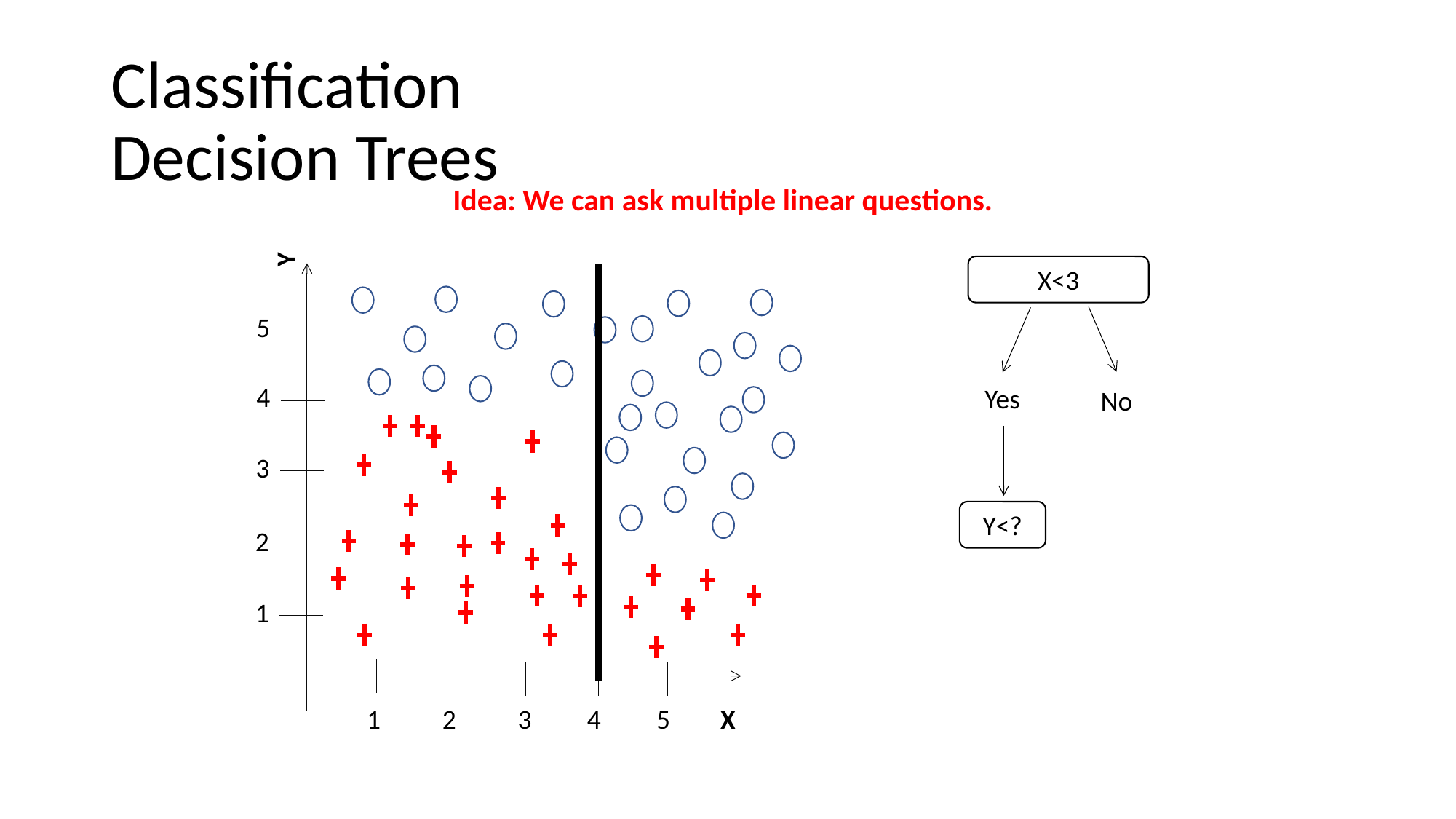

# Classification Decision Trees
Idea: We can ask multiple linear questions.
Y
X<3

5

4

Yes
No

3

Y<?

2
1
1          2          3         4         5        X